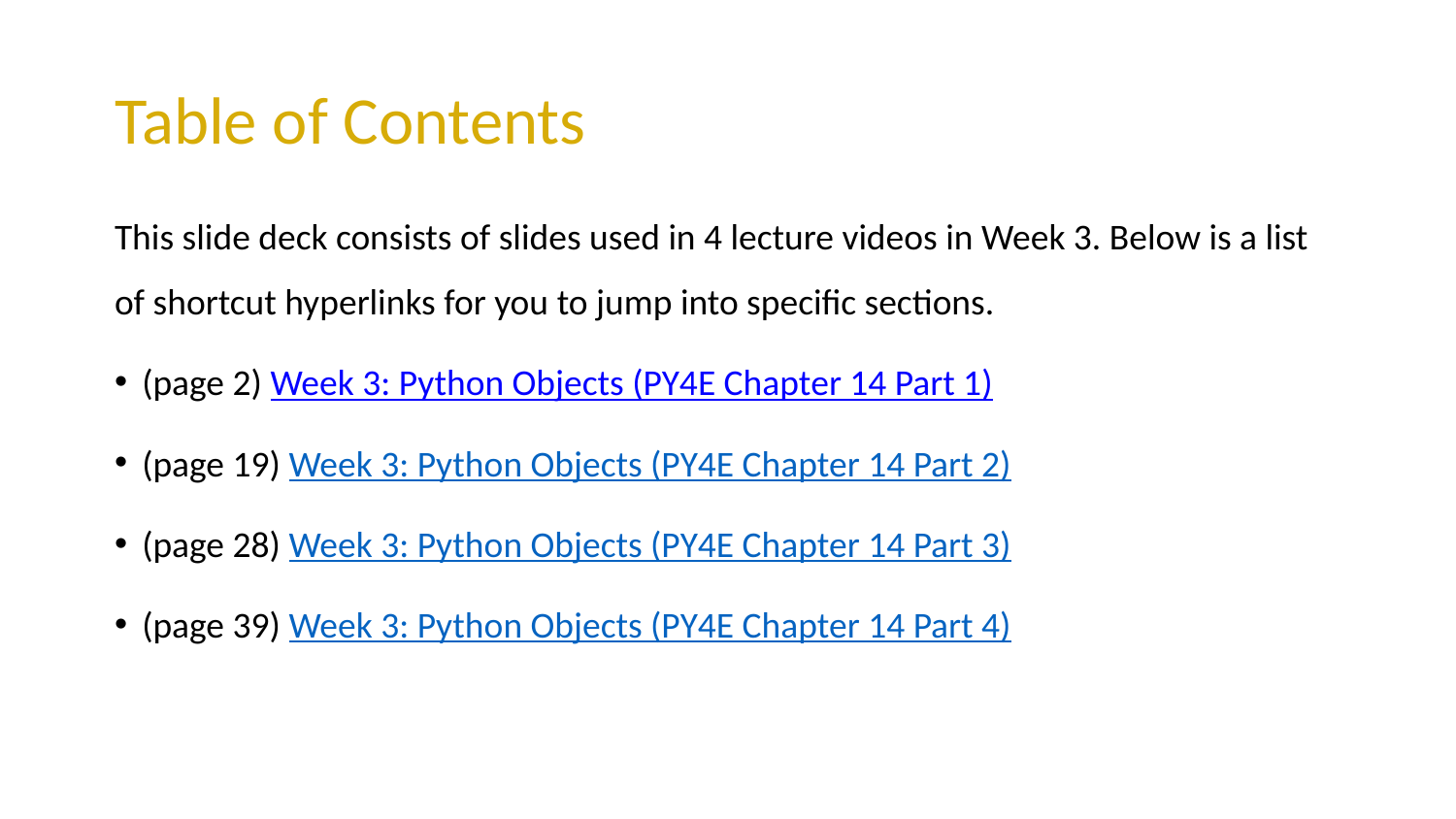

# Table of Contents
This slide deck consists of slides used in 4 lecture videos in Week 3. Below is a list of shortcut hyperlinks for you to jump into specific sections.
(page 2) Week 3: Python Objects (PY4E Chapter 14 Part 1)
(page 19) Week 3: Python Objects (PY4E Chapter 14 Part 2)
(page 28) Week 3: Python Objects (PY4E Chapter 14 Part 3)
(page 39) Week 3: Python Objects (PY4E Chapter 14 Part 4)